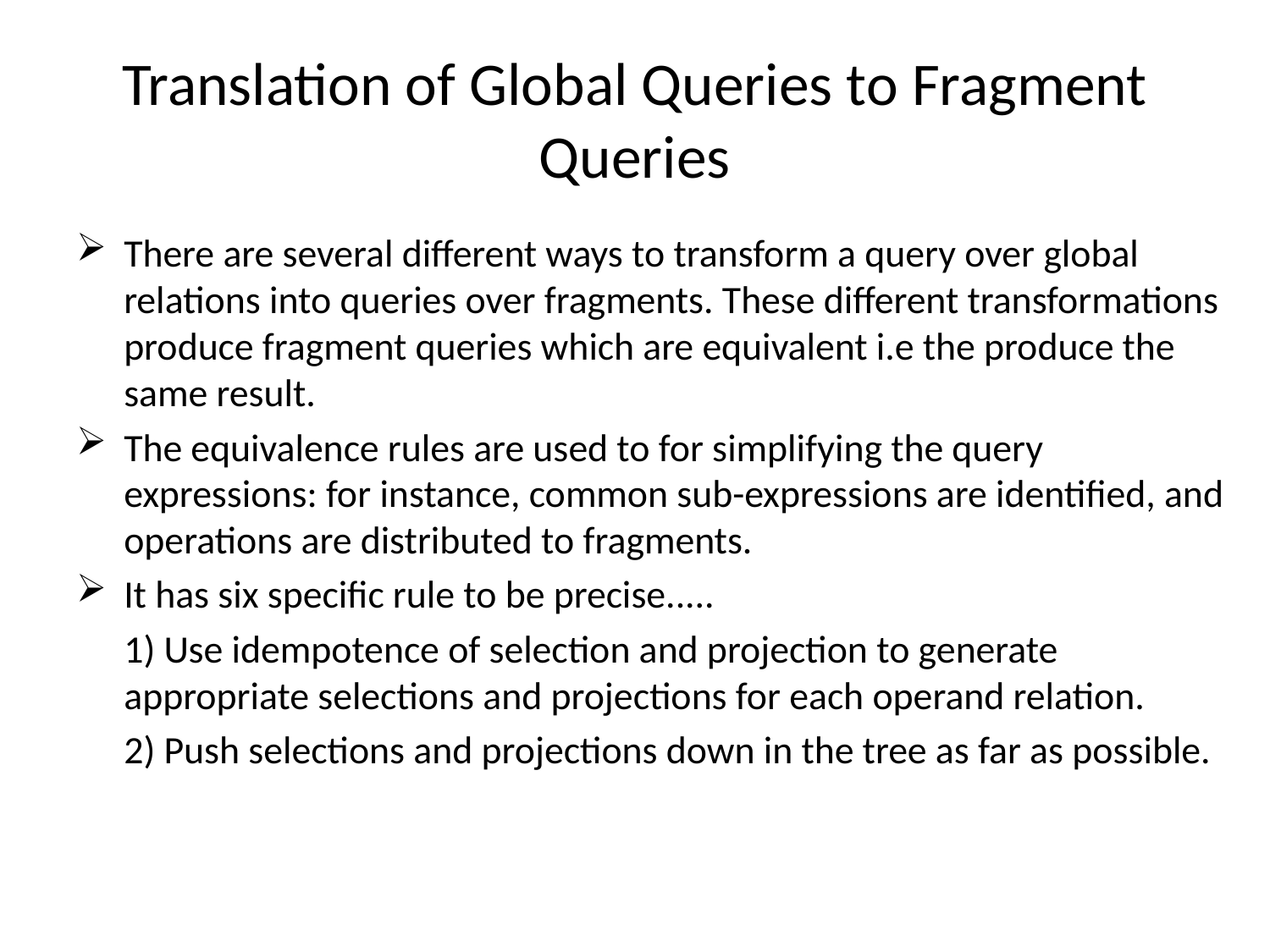

# Translation of Global Queries to Fragment Queries
There are several different ways to transform a query over global relations into queries over fragments. These different transformations produce fragment queries which are equivalent i.e the produce the same result.
The equivalence rules are used to for simplifying the query expressions: for instance, common sub-expressions are identified, and operations are distributed to fragments.
It has six specific rule to be precise.....
	1) Use idempotence of selection and projection to generate appropriate selections and projections for each operand relation.
 	2) Push selections and projections down in the tree as far as possible.